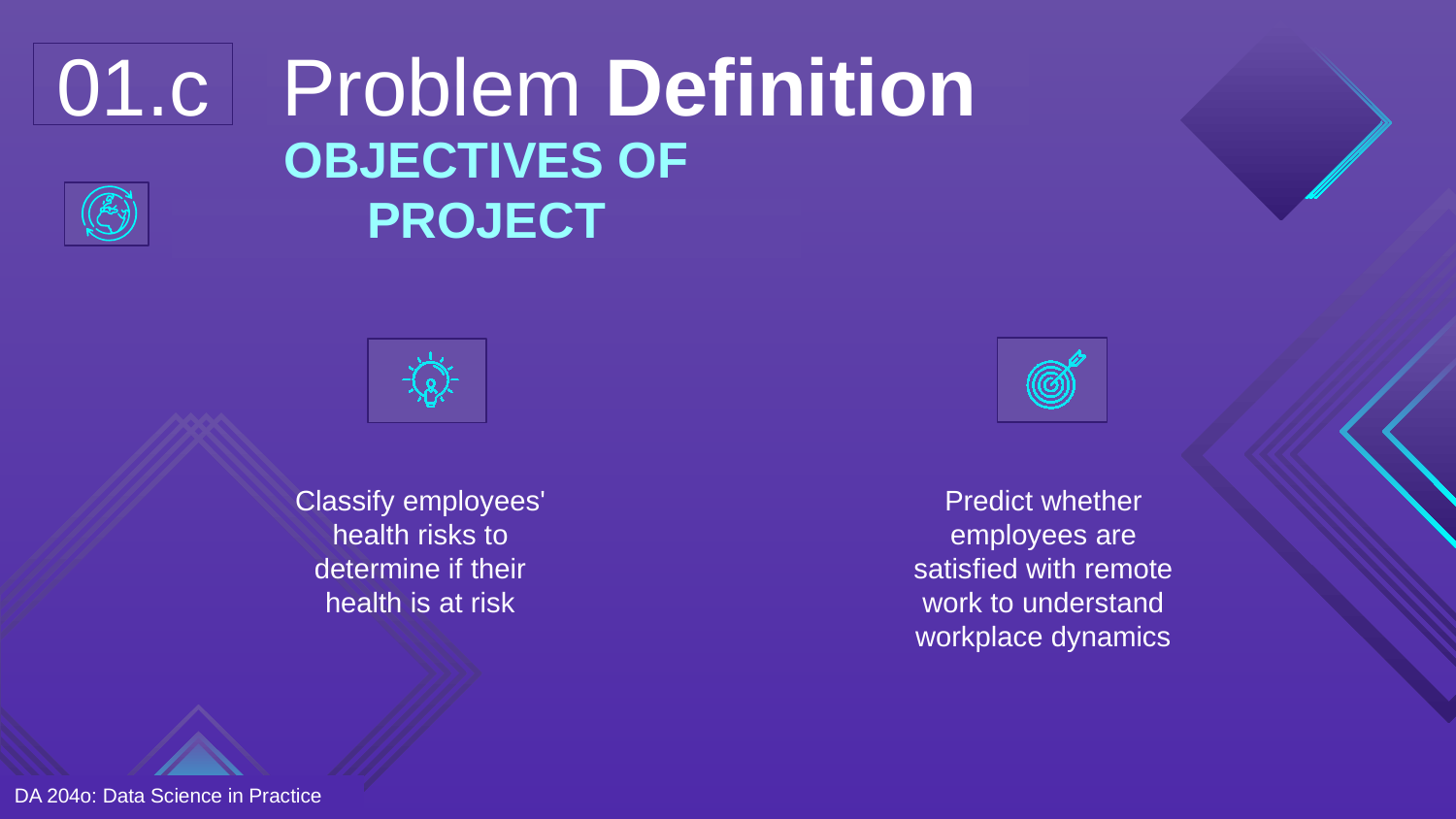

01.c
Problem Definition

OBJECTIVES OF PROJECT

Classify employees' health risks to determine if their health is at risk
Predict whether employees are satisfied with remote work to understand workplace dynamics
DA 204o: Data Science in Practice